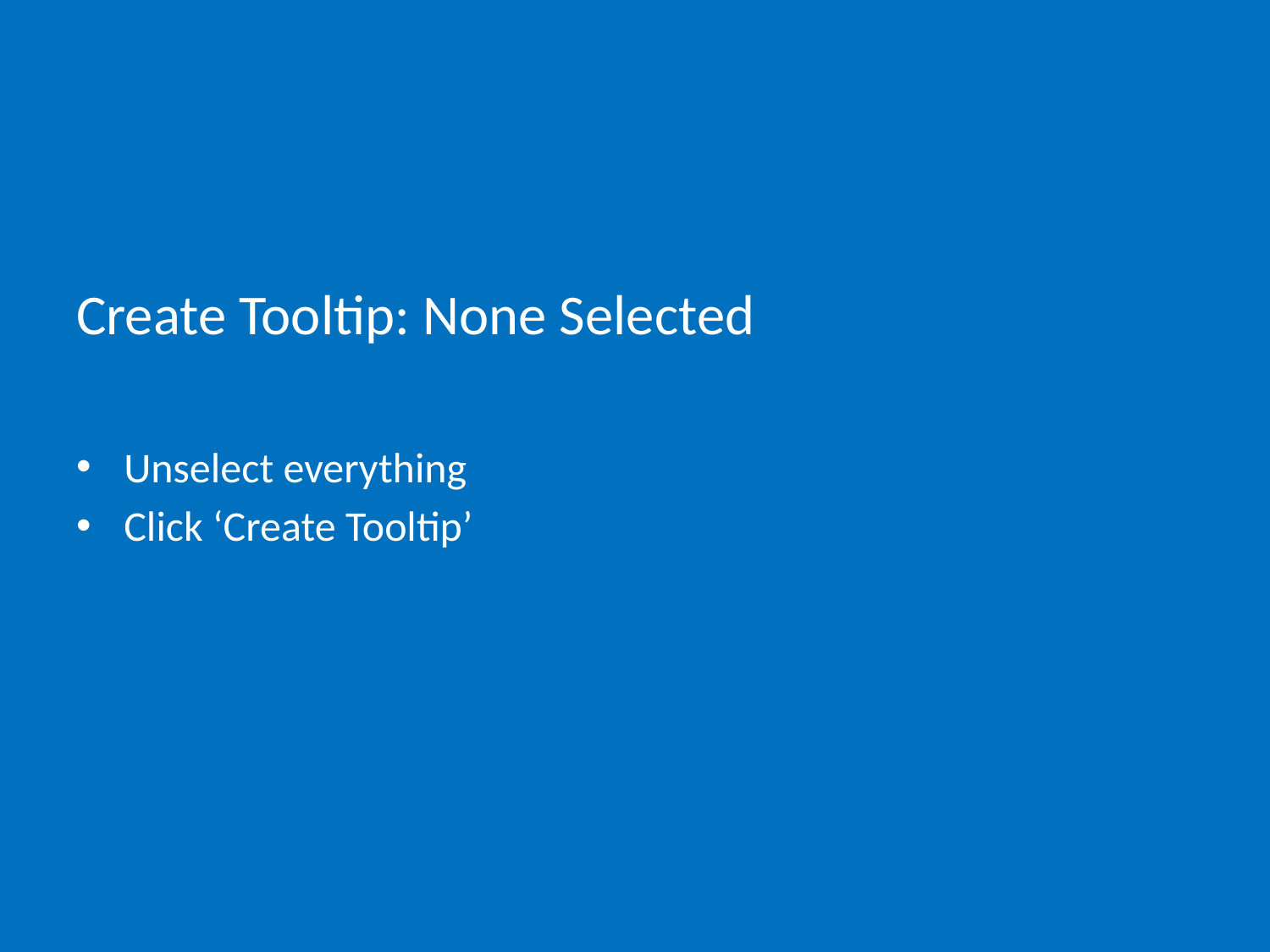

# Create Tooltip: None Selected
Unselect everything
Click ‘Create Tooltip’